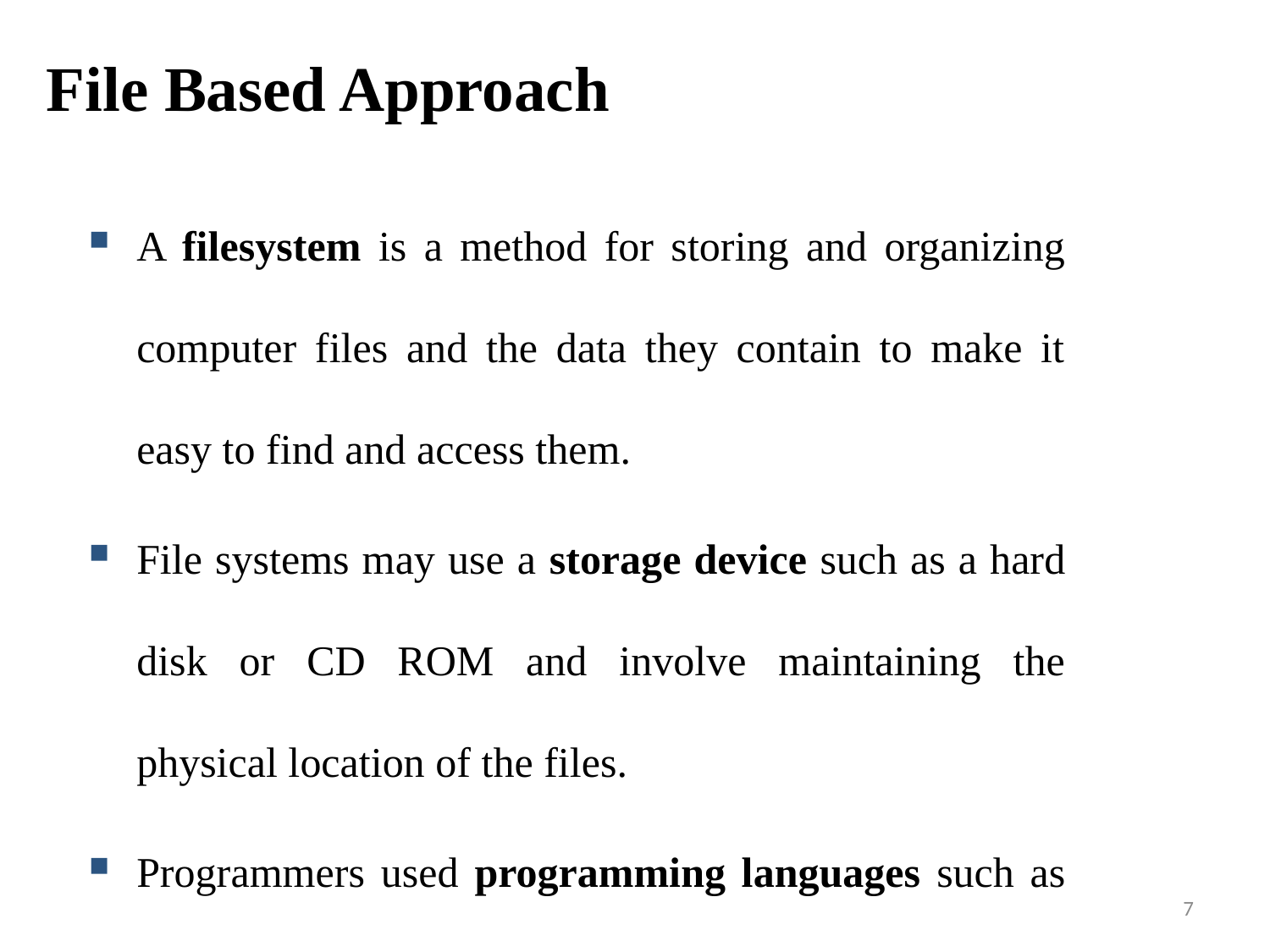

File Based Approach
A filesystem is a method for storing and organizing computer files and the data they contain to make it easy to find and access them.
File systems may use a storage device such as a hard disk or CD ROM and involve maintaining the physical location of the files.
Programmers used programming languages such as COBOL, C++ to write applications that directly accessed files to perform data management services and provide information for users.
7